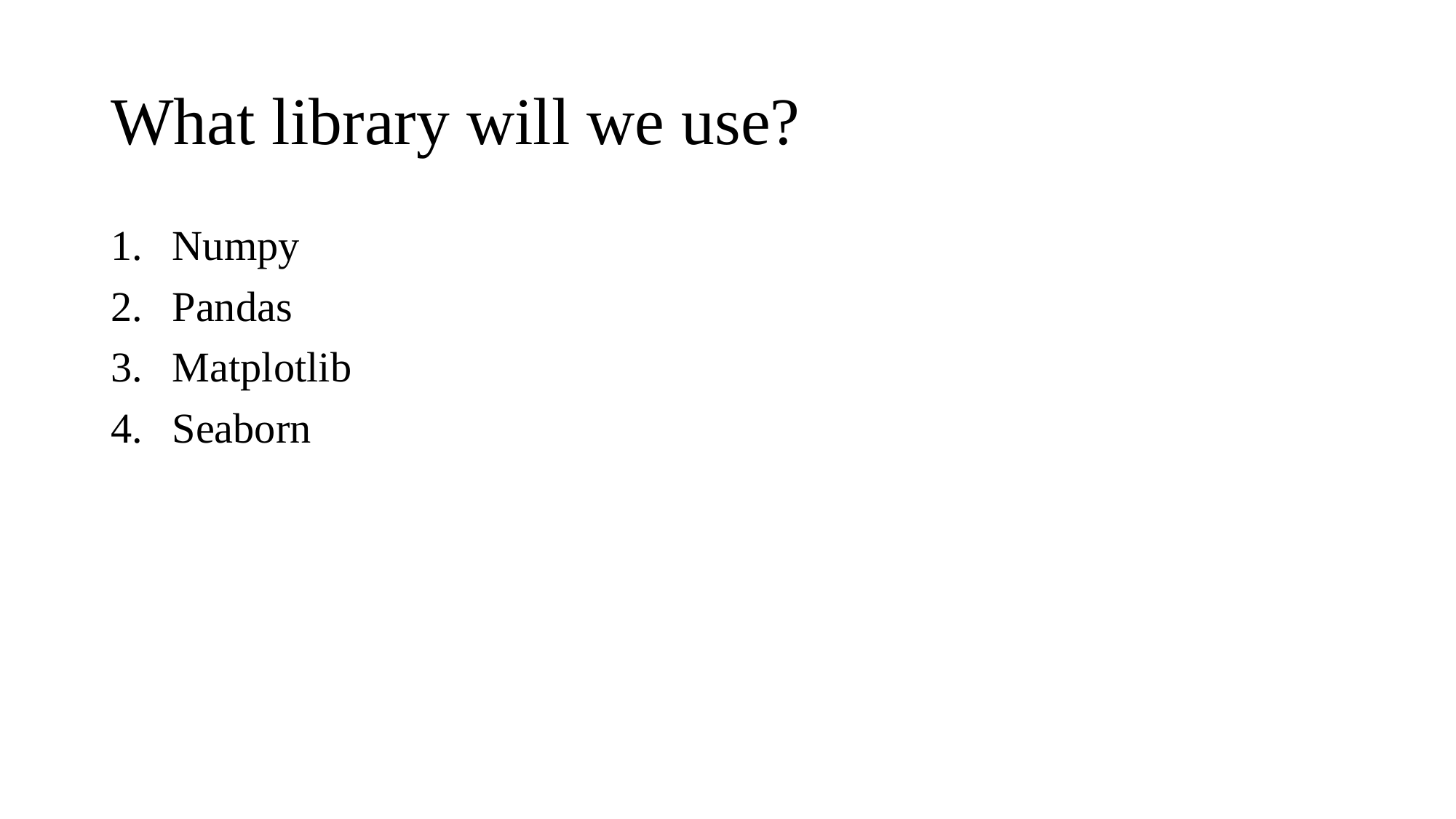

# What library will we use?
Numpy
Pandas
Matplotlib
Seaborn